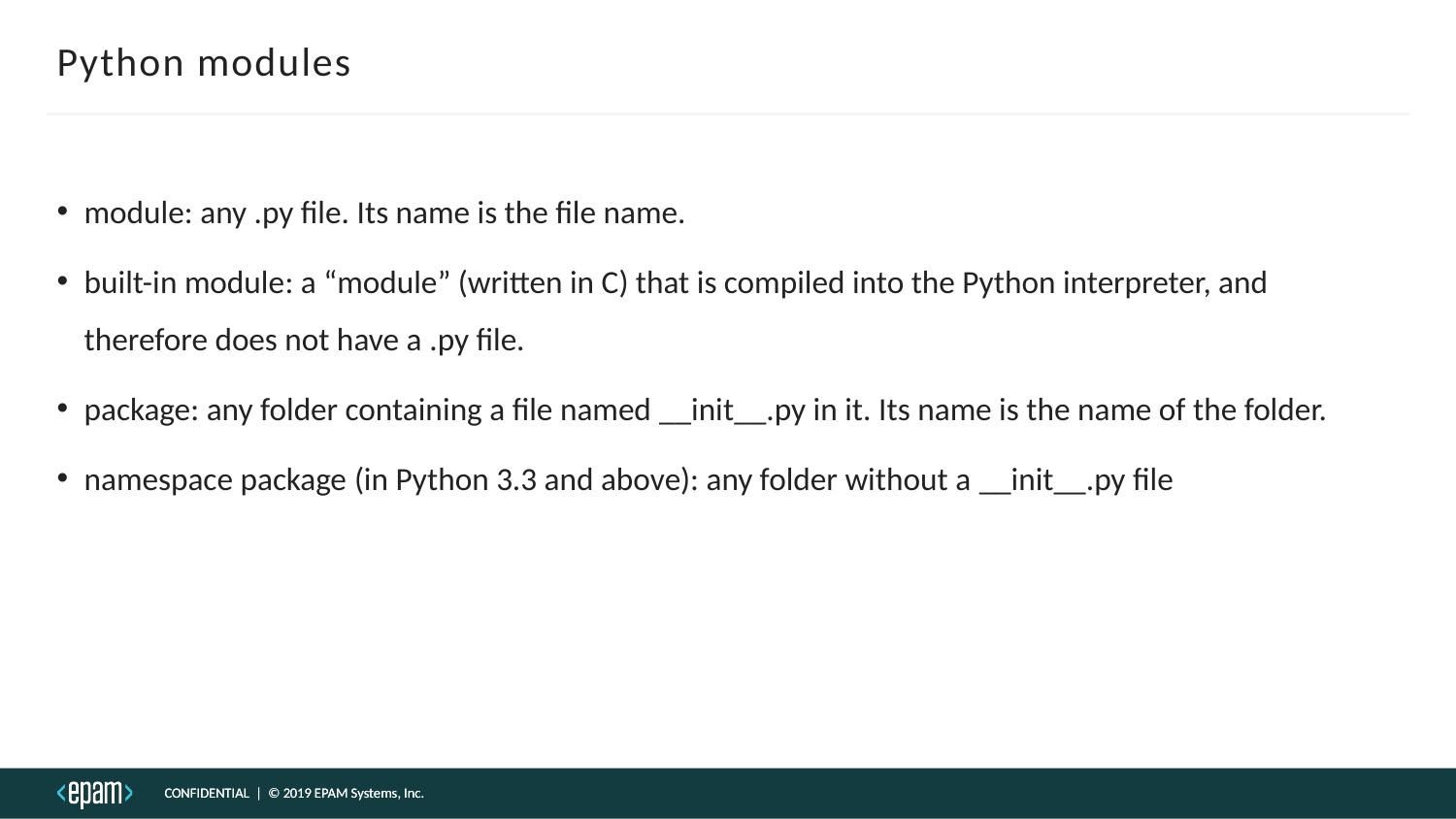

# Python modules
module: any .py file. Its name is the file name.
built-in module: a “module” (written in C) that is compiled into the Python interpreter, and therefore does not have a .py file.
package: any folder containing a file named __init__.py in it. Its name is the name of the folder.
namespace package (in Python 3.3 and above): any folder without a __init__.py file
CONFIDENTIAL  |  © 2019 EPAM Systems, Inc.